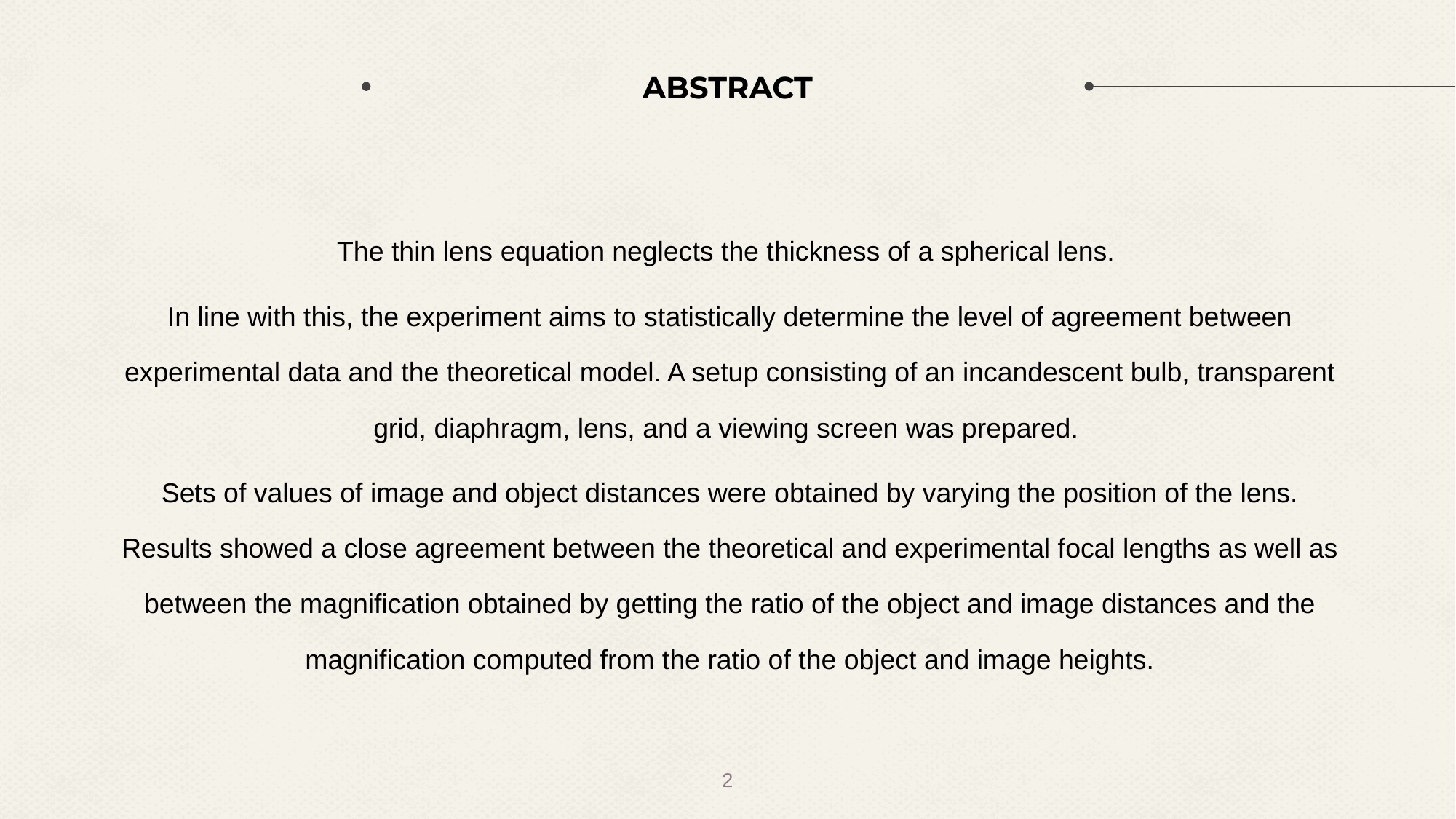

# ABSTRACT
The thin lens equation neglects the thickness of a spherical lens.
In line with this, the experiment aims to statistically determine the level of agreement between experimental data and the theoretical model. A setup consisting of an incandescent bulb, transparent grid, diaphragm, lens, and a viewing screen was prepared.
Sets of values of image and object distances were obtained by varying the position of the lens. Results showed a close agreement between the theoretical and experimental focal lengths as well as between the magnification obtained by getting the ratio of the object and image distances and the magnification computed from the ratio of the object and image heights.
2